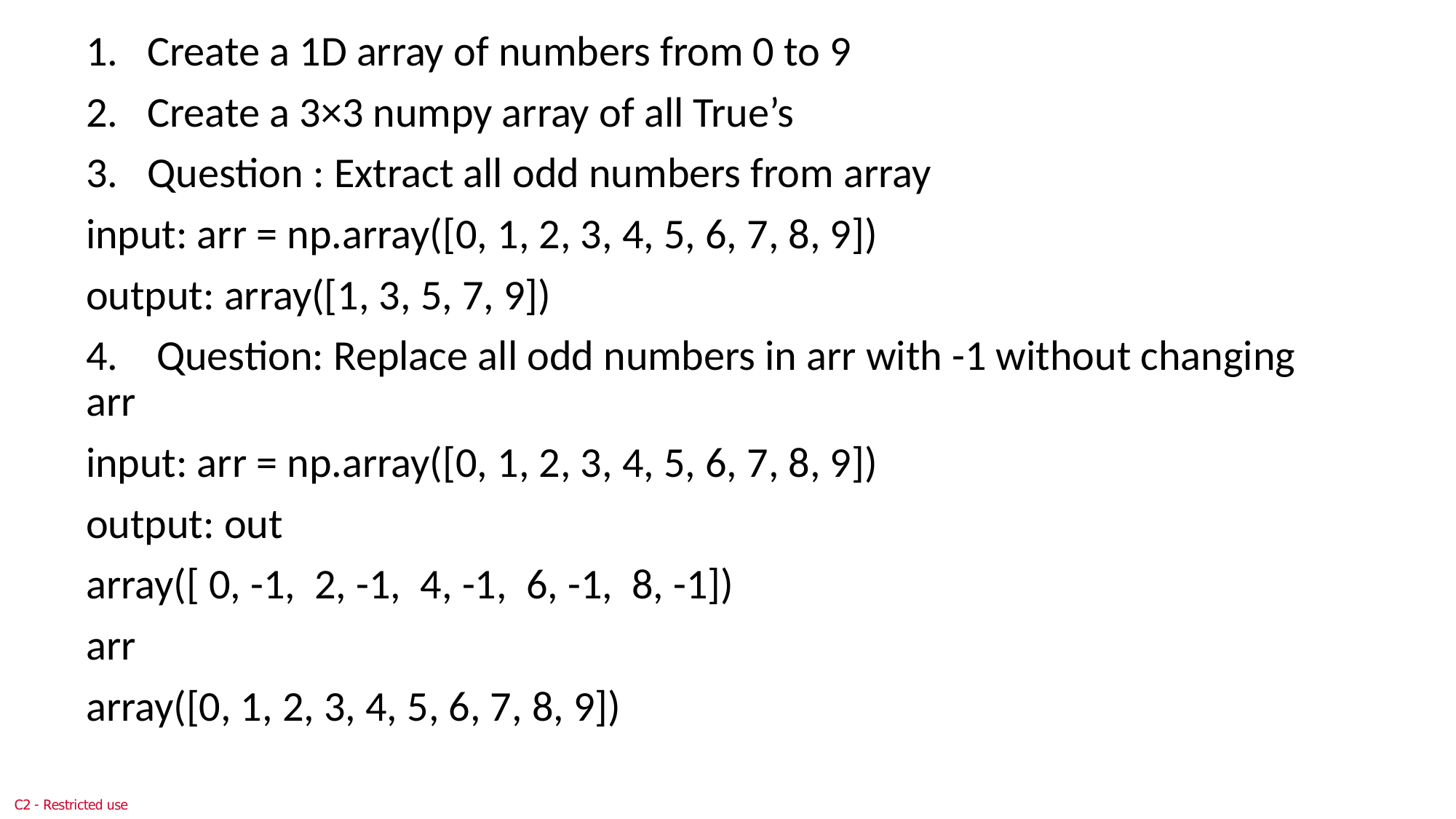

Create a 1D array of numbers from 0 to 9
Create a 3×3 numpy array of all True’s
Question : Extract all odd numbers from array
input: arr = np.array([0, 1, 2, 3, 4, 5, 6, 7, 8, 9])
output: array([1, 3, 5, 7, 9])
4.    Question: Replace all odd numbers in arr with -1 without changing arr
input: arr = np.array([0, 1, 2, 3, 4, 5, 6, 7, 8, 9])
output: out
array([ 0, -1,  2, -1,  4, -1,  6, -1,  8, -1])
arr
array([0, 1, 2, 3, 4, 5, 6, 7, 8, 9])